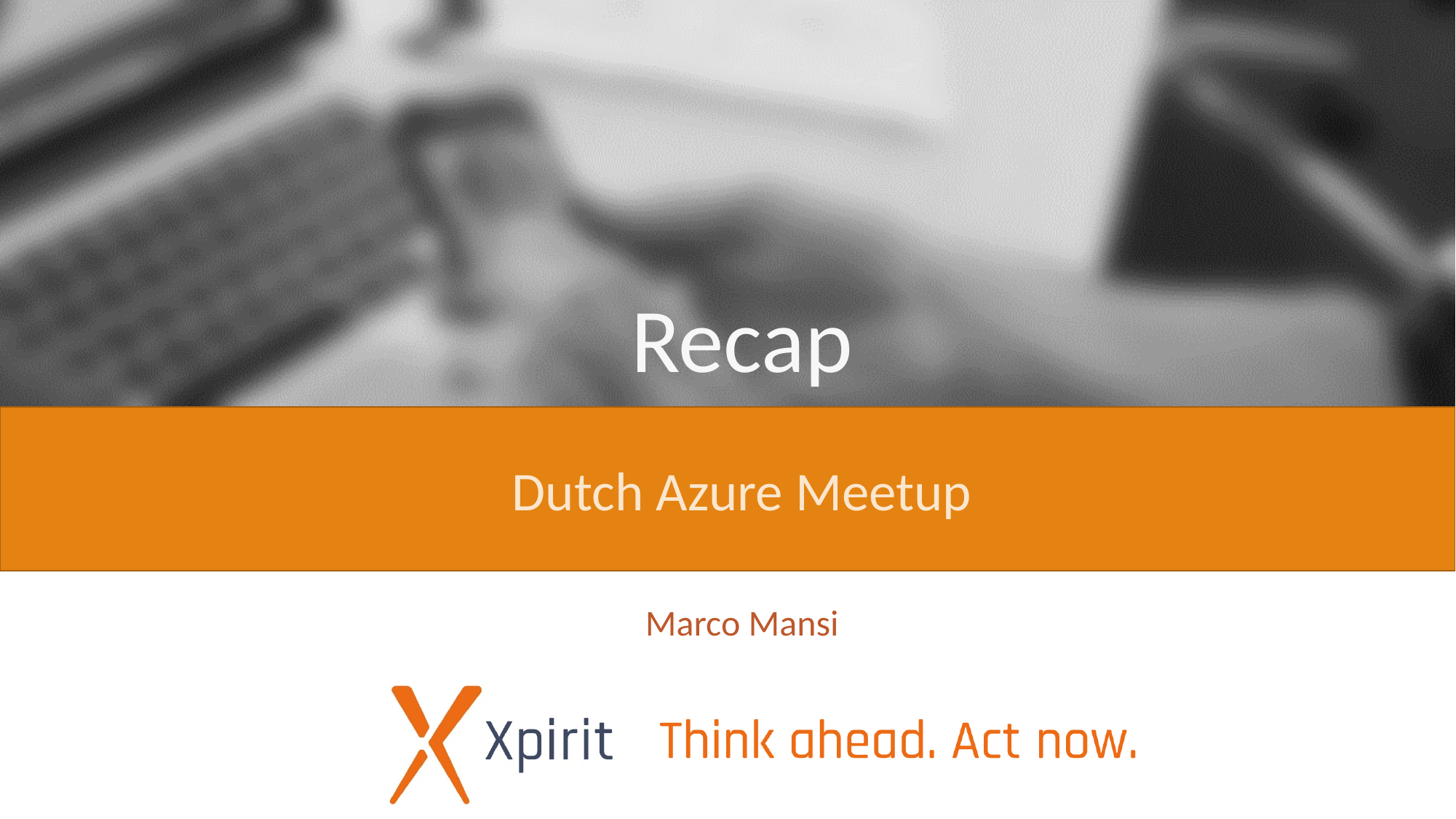

# Recap
Dutch Azure Meetup
Marco Mansi